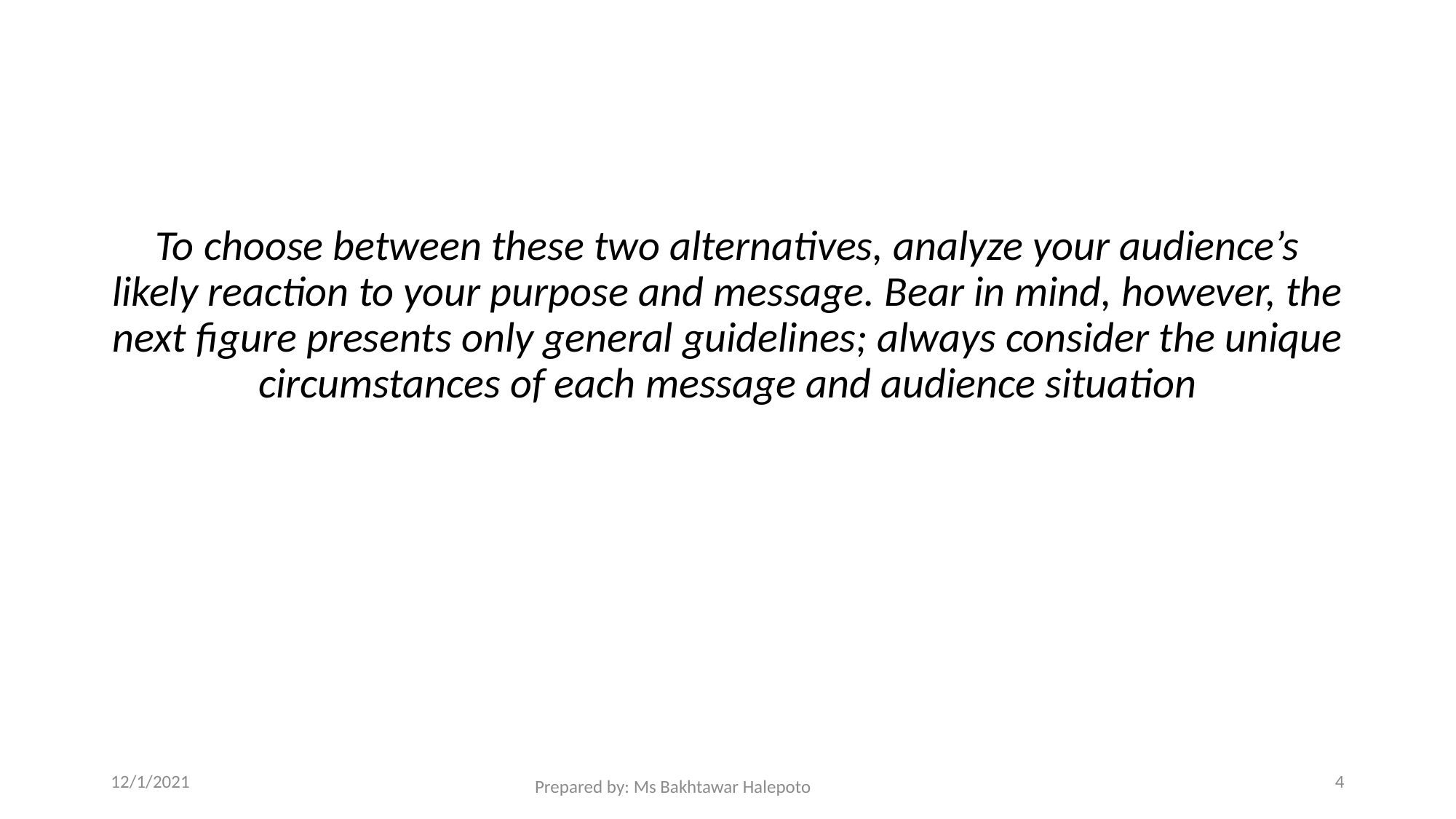

To choose between these two alternatives, analyze your audience’s likely reaction to your purpose and message. Bear in mind, however, the next figure presents only general guidelines; always consider the unique circumstances of each message and audience situation
12/1/2021
4
Prepared by: Ms Bakhtawar Halepoto